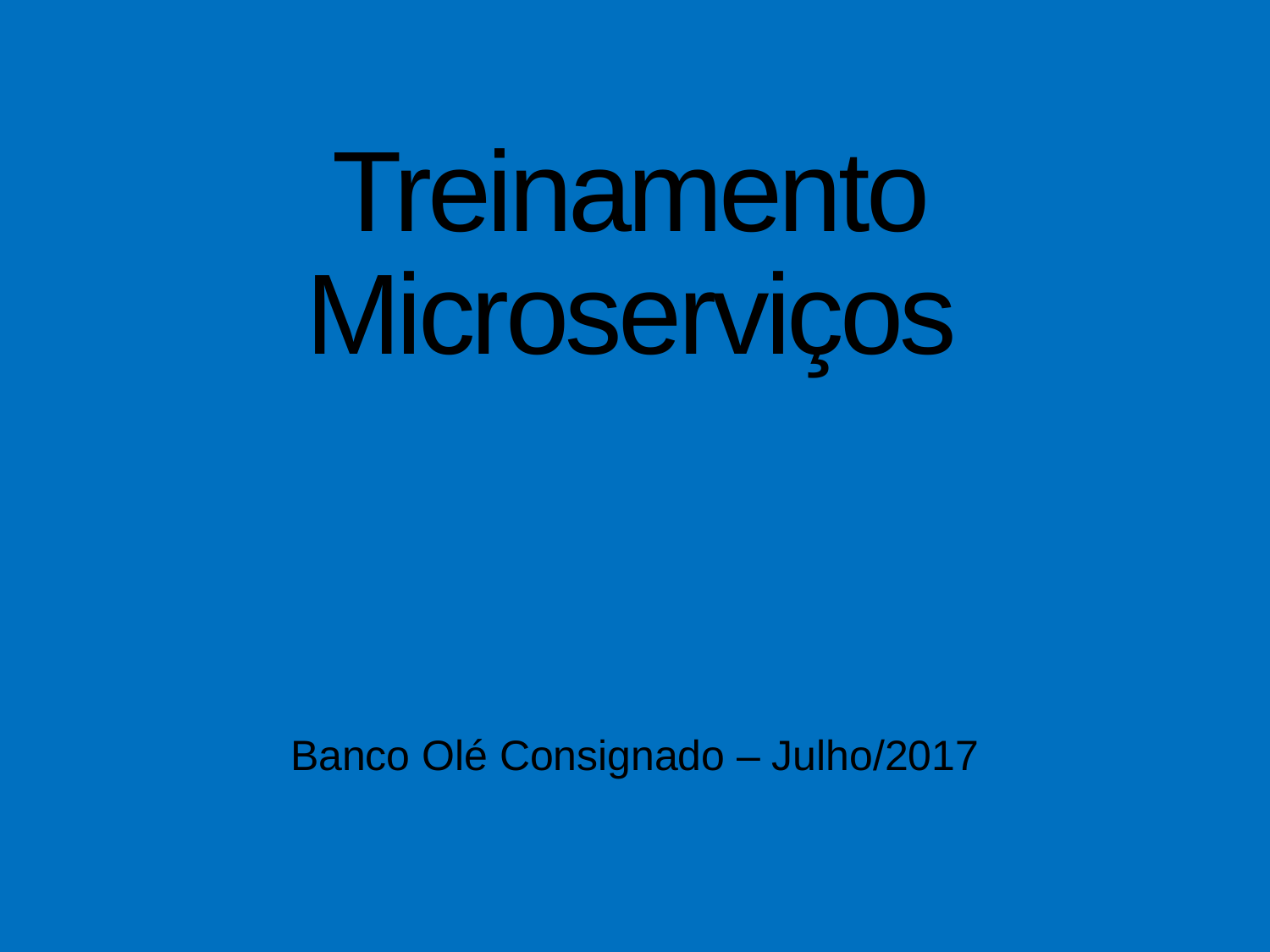

# Treinamento Microserviços
Banco Olé Consignado – Julho/2017